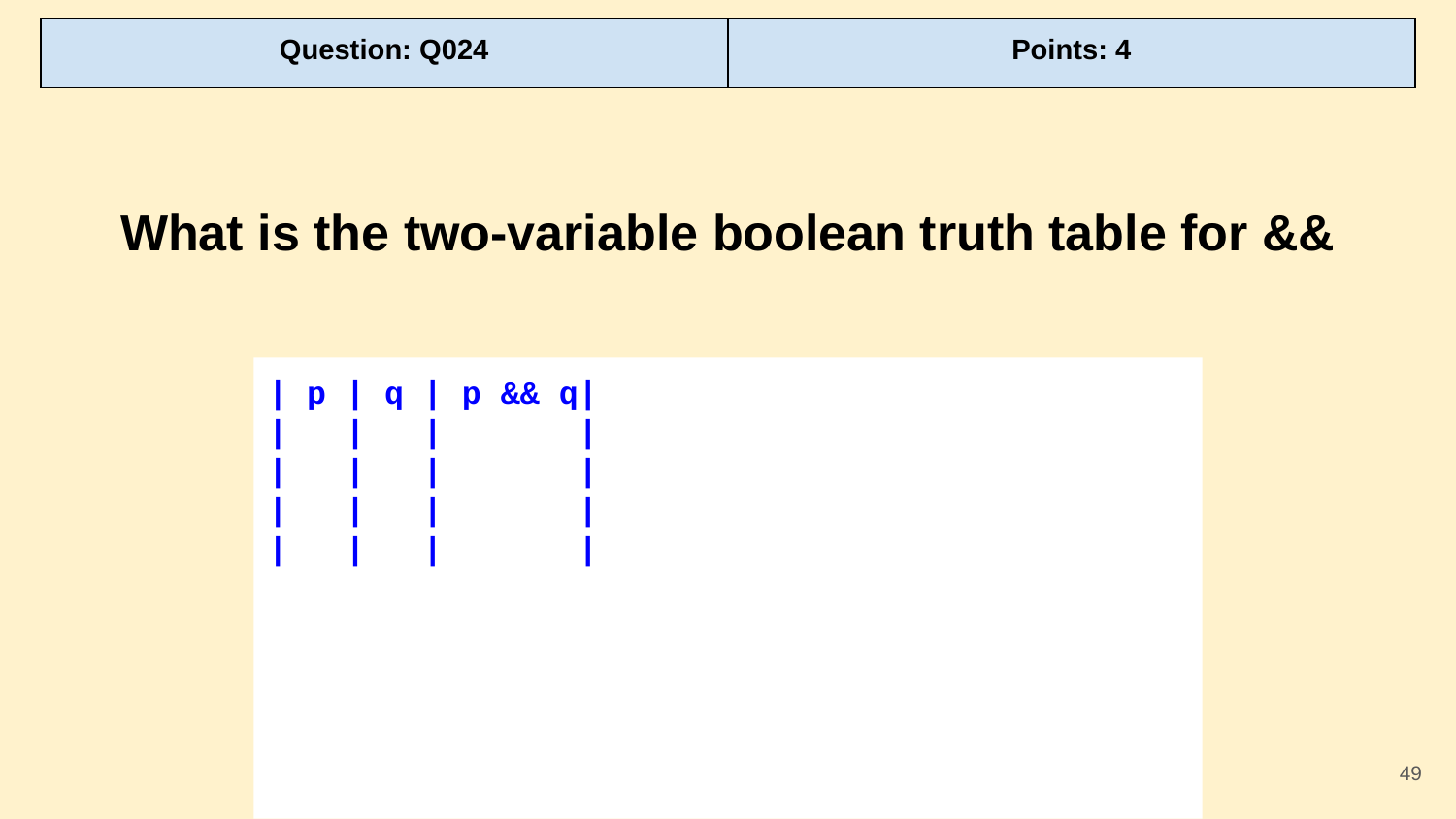

| Question: Q024 | Points: 4 |
| --- | --- |
What is the two-variable boolean truth table for &&
| p | q | p && q|
|   |   |       |
|   |   |       |
|   |   |       |
|   |   |       |
49